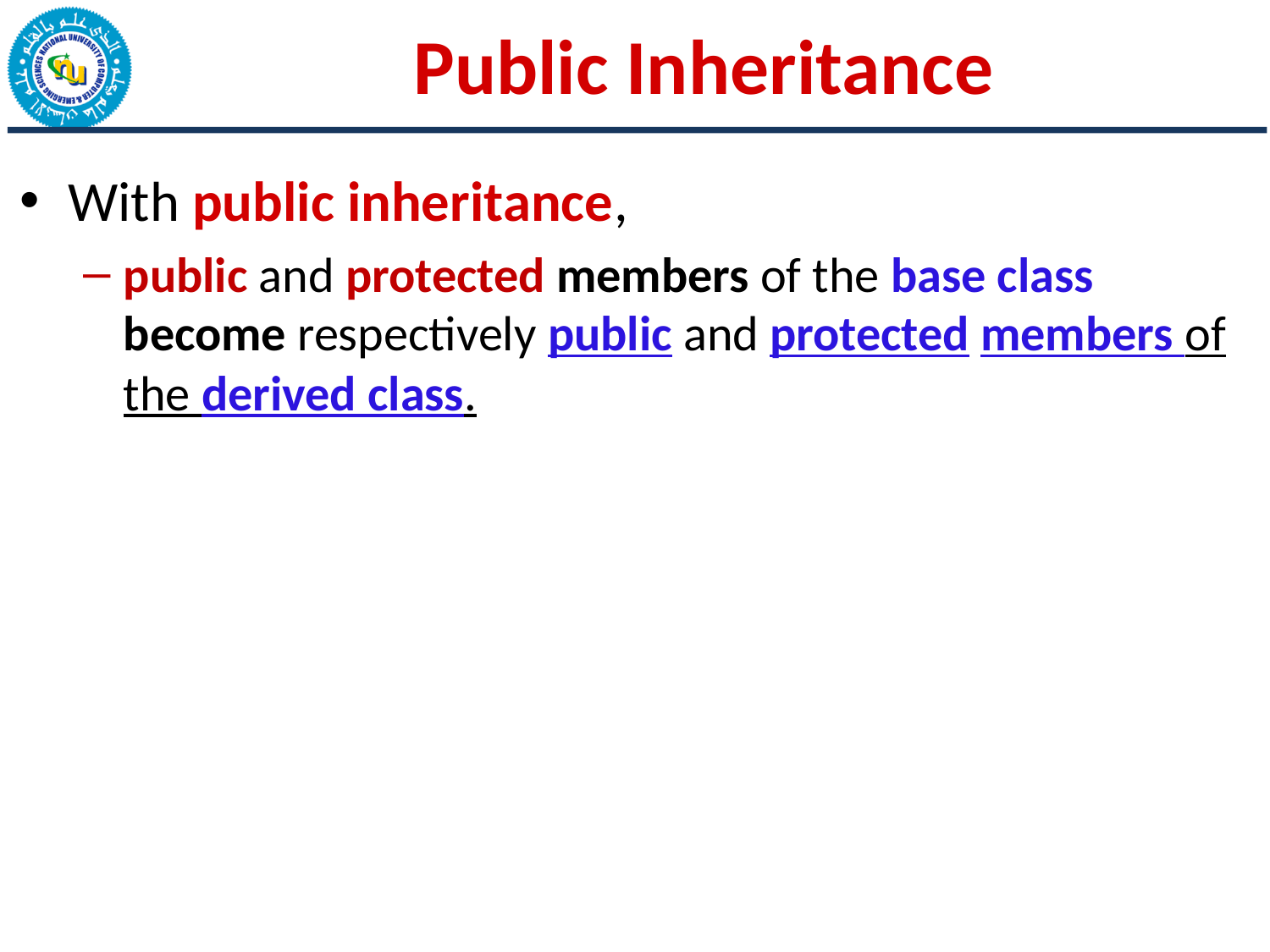

# Public Inheritance

With public inheritance,
public and protected members of the base class become respectively public and protected members of the derived class.